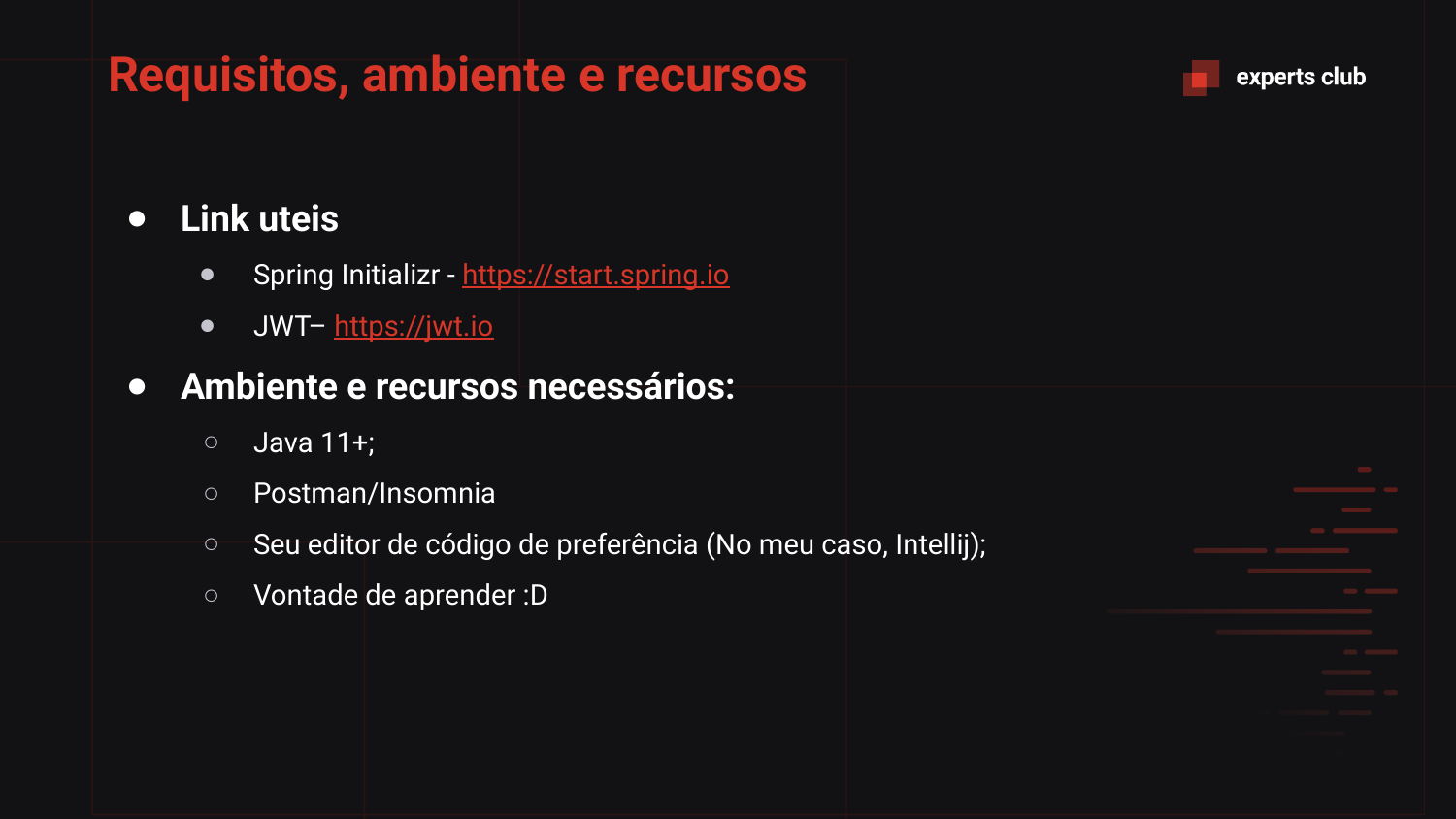

# Requisitos, ambiente e recursos
Link uteis
Spring Initializr - https://start.spring.io
JWT– https://jwt.io
Ambiente e recursos necessários:
Java 11+;
Postman/Insomnia
Seu editor de código de preferência (No meu caso, Intellij);
Vontade de aprender :D